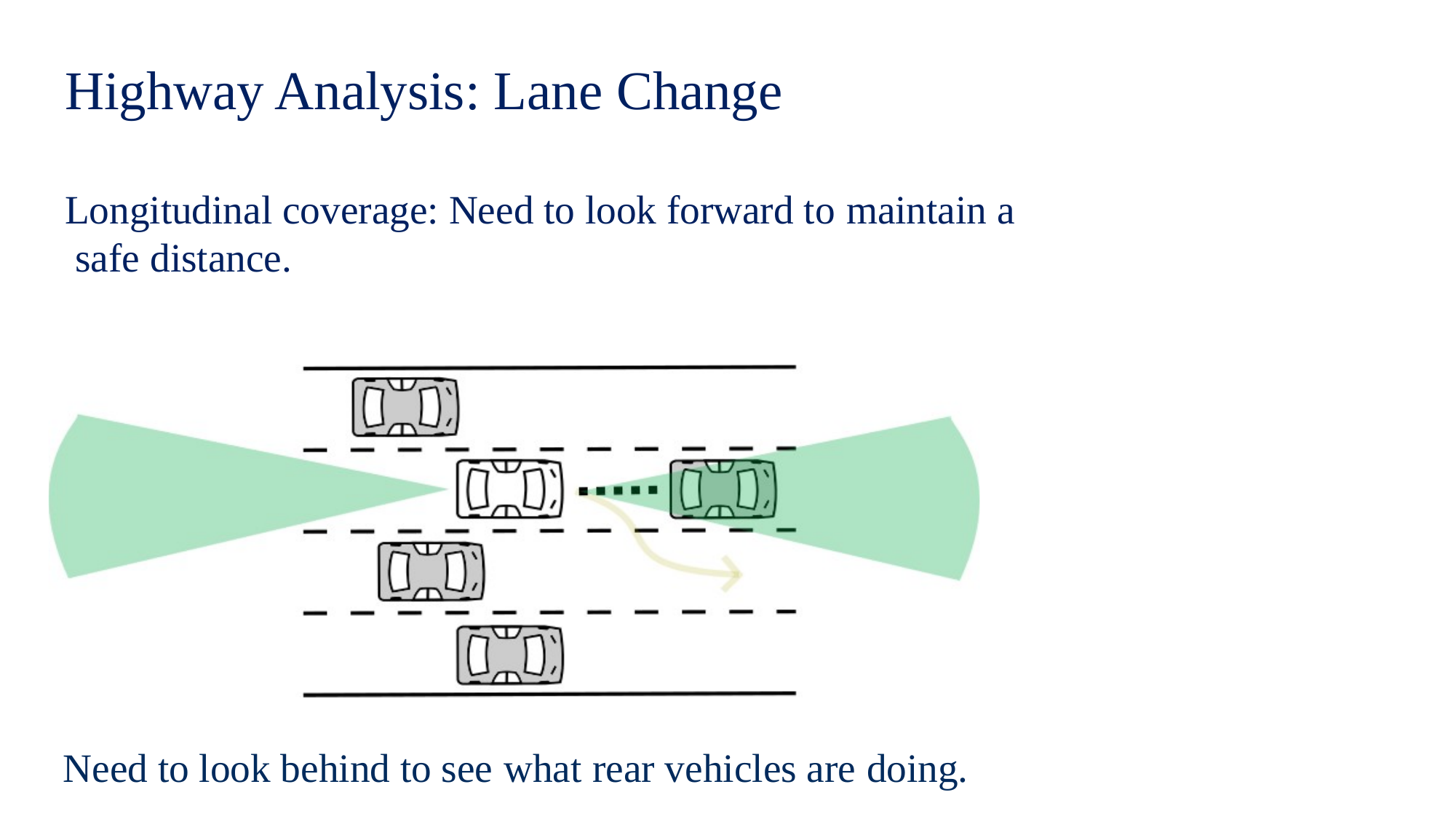

# Highway Analysis: Lane Change
Longitudinal coverage: Need to look forward to maintain a  safe distance.

Need to look behind to see what rear vehicles are doing.